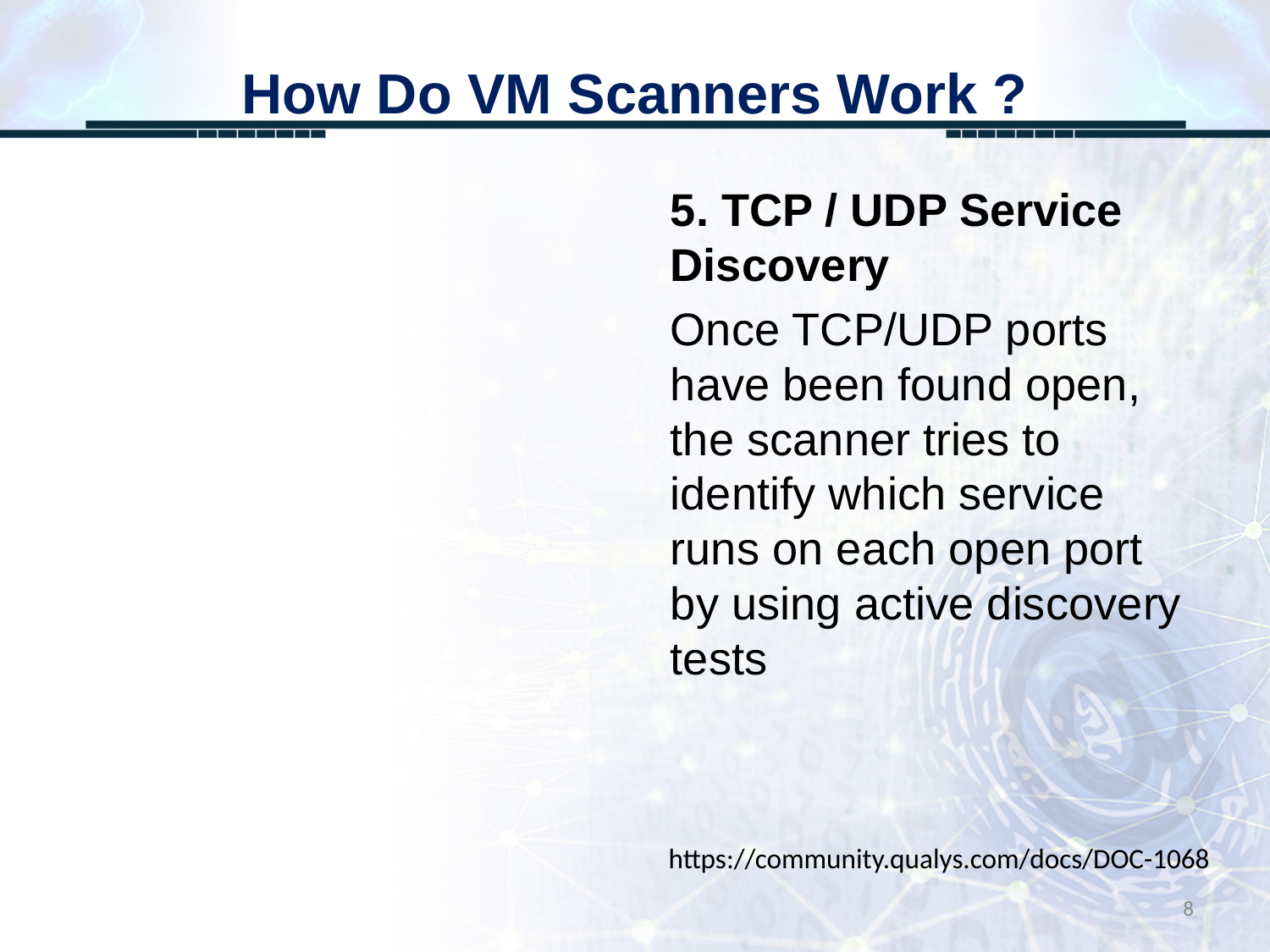

# How Do VM Scanners Work ?
5. TCP / UDP Service Discovery
Once TCP/UDP ports have been found open, the scanner tries to identify which service runs on each open port by using active discovery tests
https://community.qualys.com/docs/DOC-1068
8